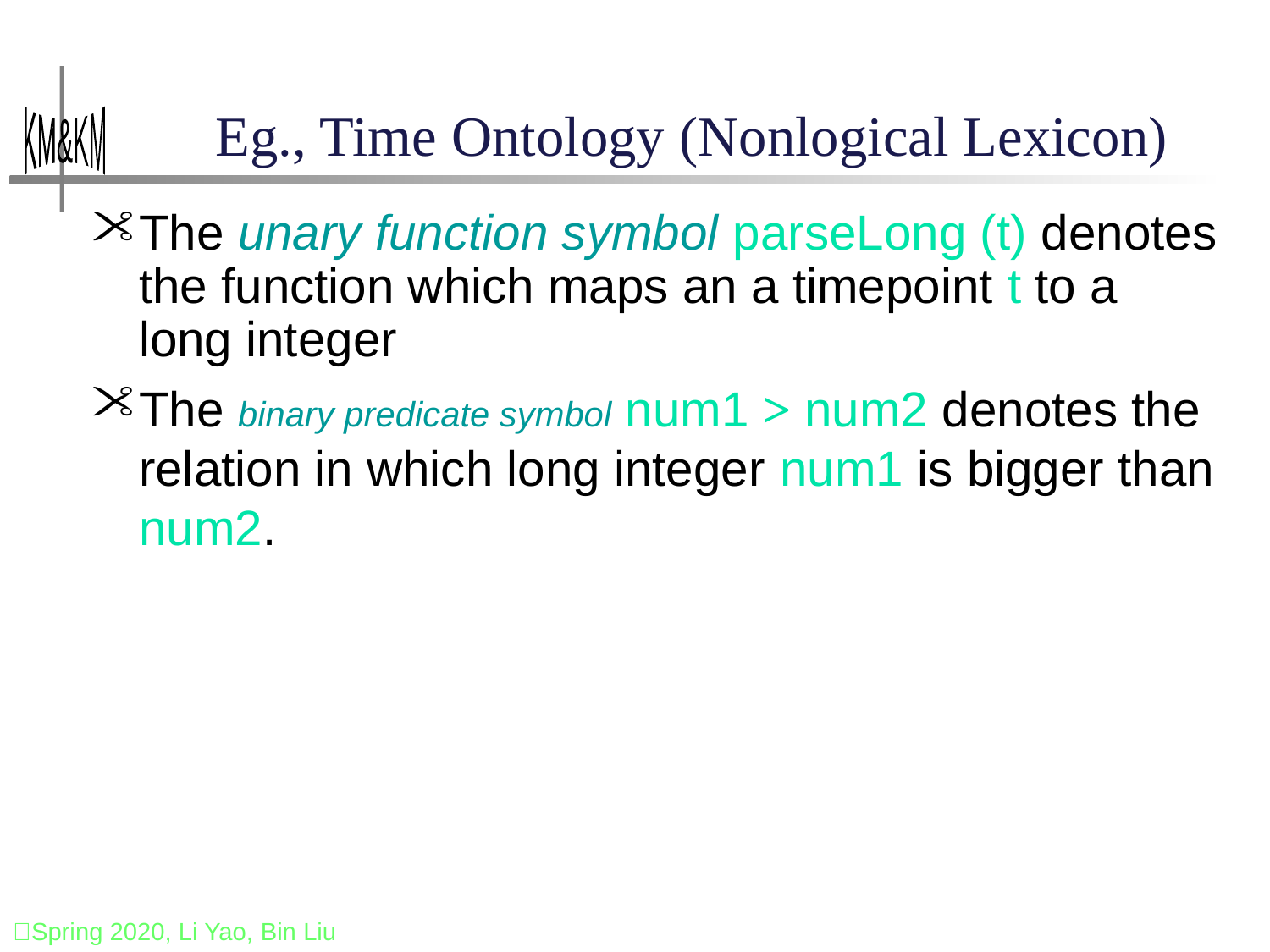

# Eg., Time Ontology (Nonlogical Lexicon)
The unary function symbol parseLong (t) denotes the function which maps an a timepoint t to a long integer
The binary predicate symbol num1 > num2 denotes the relation in which long integer num1 is bigger than num2.